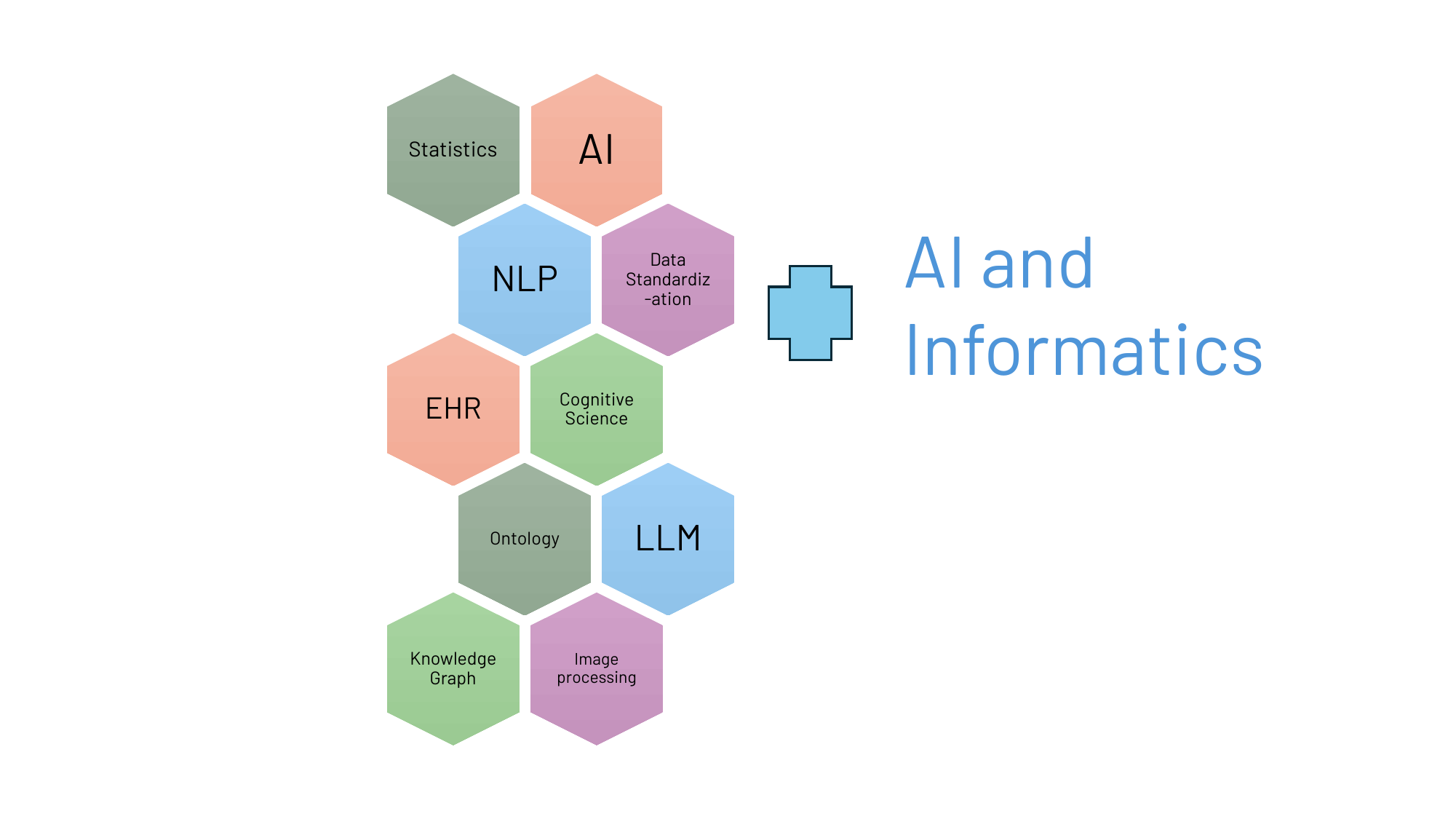

AI
Statistics
NLP
Data Standardiz-ation
Cognitive Science
EHR
Ontology
LLM
Image processing
Knowledge Graph
AI and Informatics